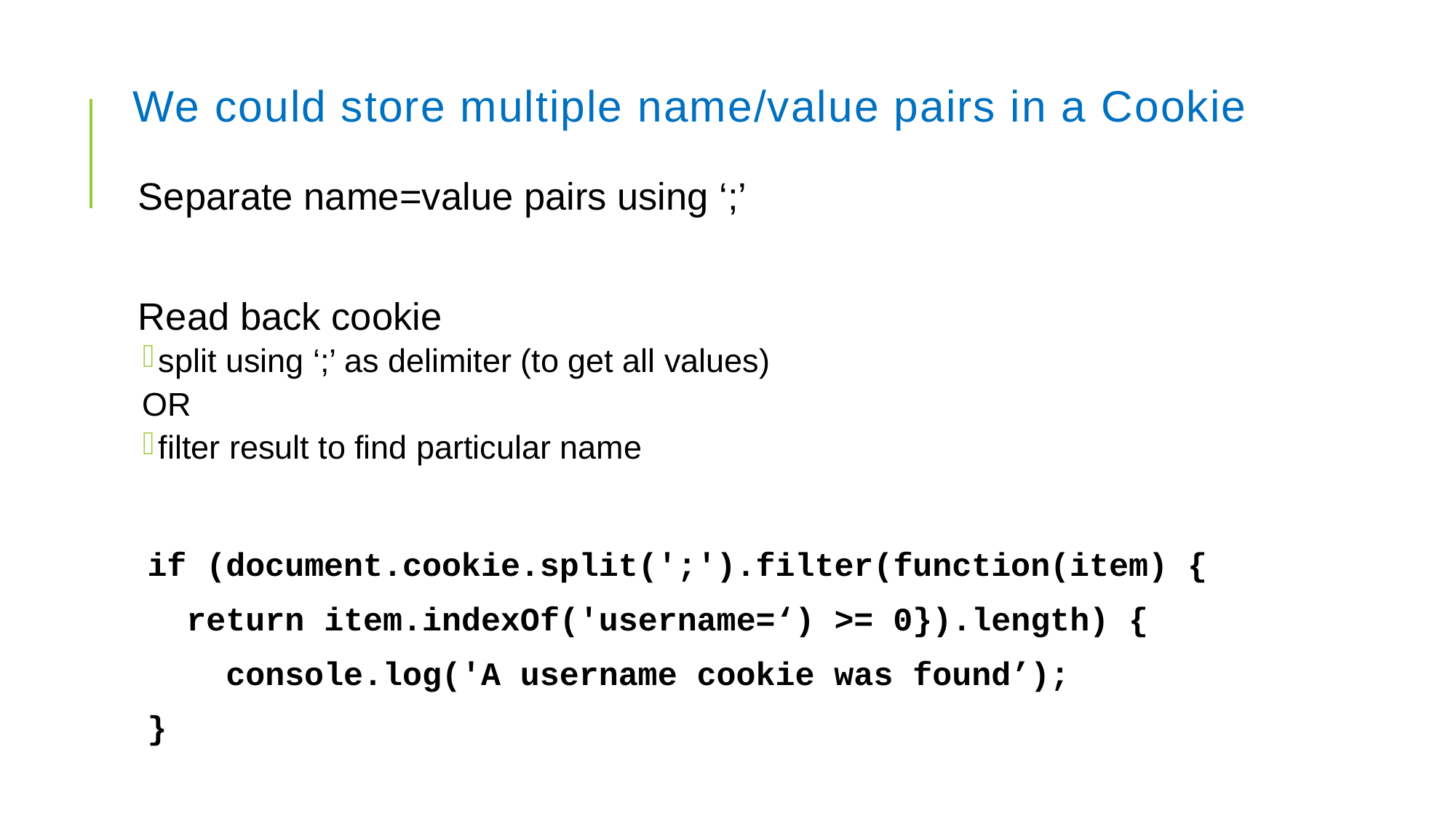

# We could store multiple name/value pairs in a Cookie
Separate name=value pairs using ‘;’

Read back cookie
split using ‘;’ as delimiter (to get all values)
OR
filter result to find particular name

 if (document.cookie.split(';').filter(function(item) {
   return item.indexOf('username=‘) >= 0}).length) {
     console.log('A username cookie was found’);
 }